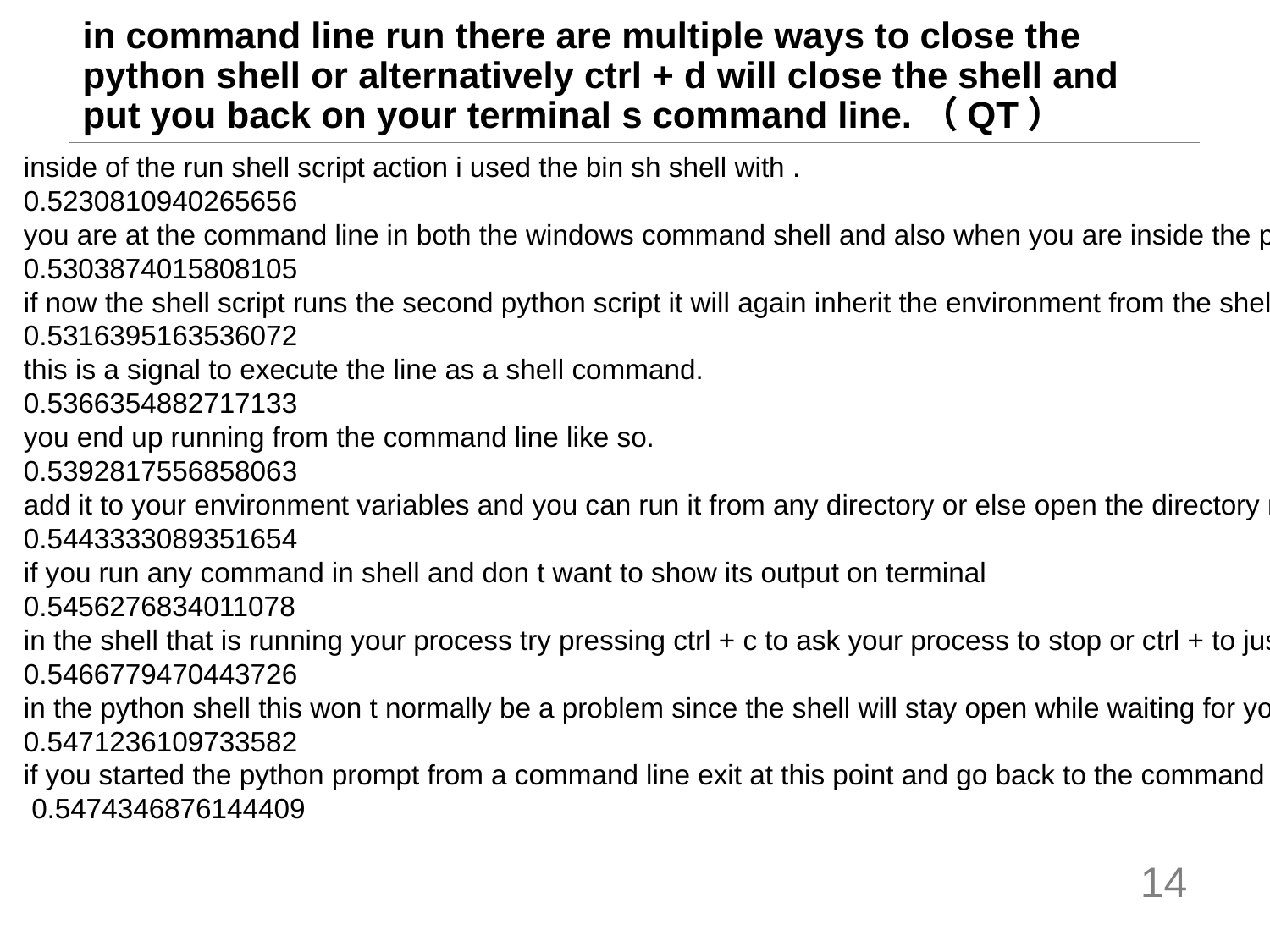

# in command line run there are multiple ways to close the python shell or alternatively ctrl + d will close the shell and put you back on your terminal s command line.（QT）
inside of the run shell script action i used the bin sh shell with .
0.5230810940265656
you are at the command line in both the windows command shell and also when you are inside the python shell
0.5303874015808105
if now the shell script runs the second python script it will again inherit the environment from the shell .
0.5316395163536072
this is a signal to execute the line as a shell command.
0.5366354882717133
you end up running from the command line like so.
0.5392817556858063
add it to your environment variables and you can run it from any directory or else open the directory mentioned above in command prompt and run pip install .
0.5443333089351654
if you run any command in shell and don t want to show its output on terminal
0.5456276834011078
in the shell that is running your process try pressing ctrl + c to ask your process to stop or ctrl + to just quit it alltogether
0.5466779470443726
in the python shell this won t normally be a problem since the shell will stay open while waiting for your input.
0.5471236109733582
if you started the python prompt from a command line exit at this point and go back to the command line
 0.5474346876144409
14